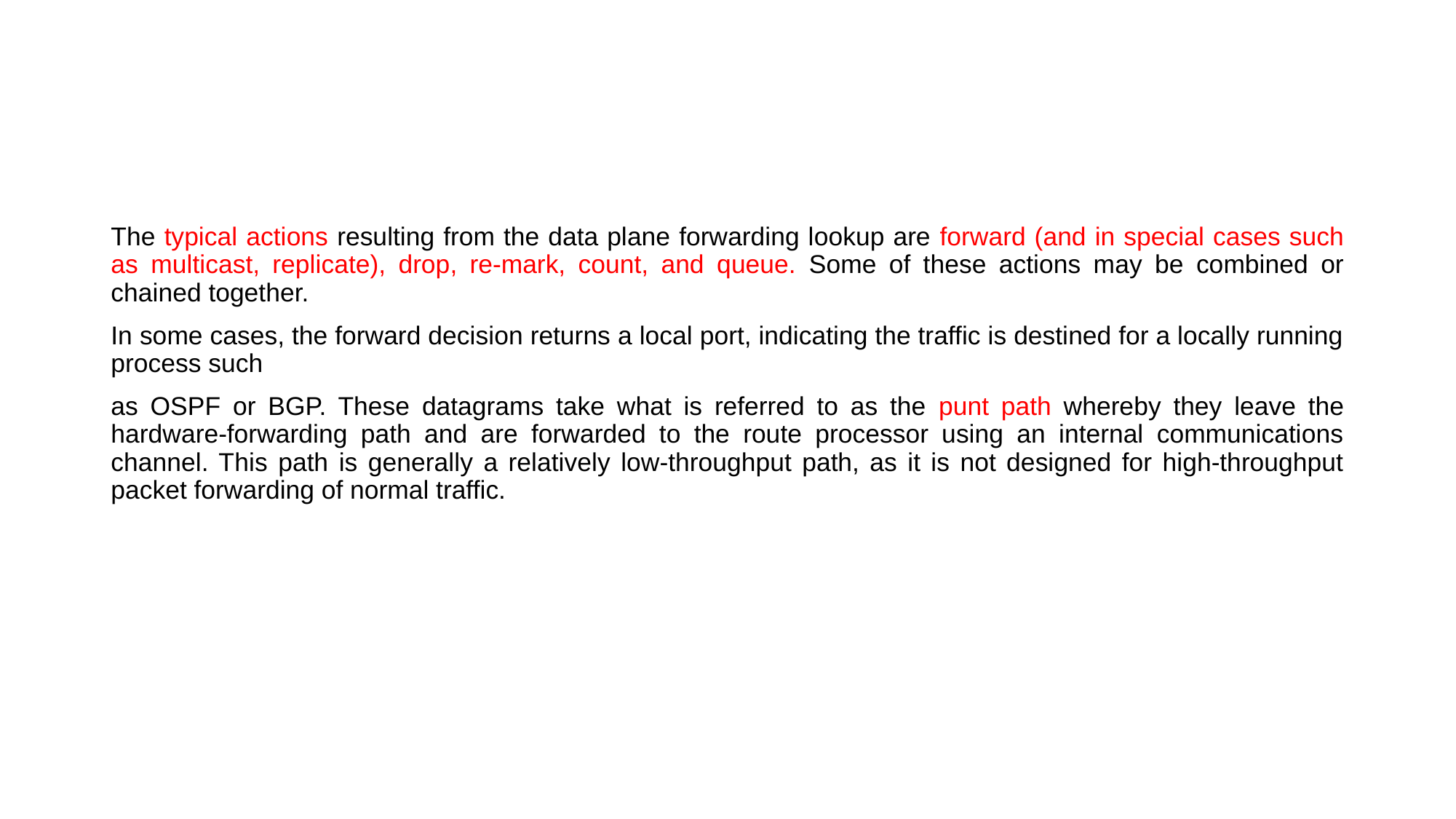

#
The typical actions resulting from the data plane forwarding lookup are forward (and in special cases such as multicast, replicate), drop, re-mark, count, and queue. Some of these actions may be combined or chained together.
In some cases, the forward decision returns a local port, indicating the traffic is destined for a locally running process such
as OSPF or BGP. These datagrams take what is referred to as the punt path whereby they leave the hardware-forwarding path and are forwarded to the route processor using an internal communications channel. This path is generally a relatively low-throughput path, as it is not designed for high-throughput packet forwarding of normal traffic.